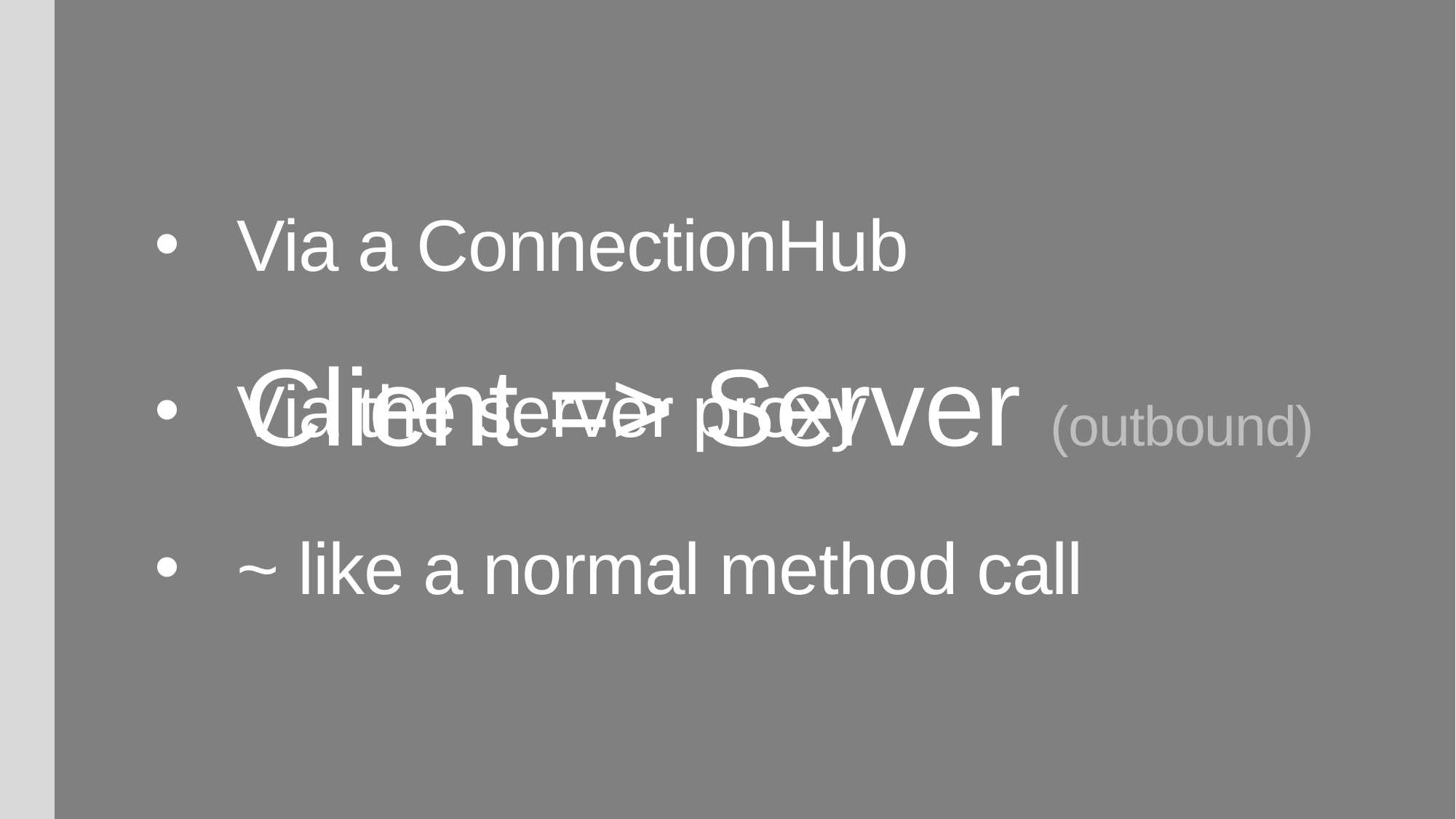

Via a ConnectionHub
Via the server proxy

~ like a normal method call

# Client => Server (outbound)